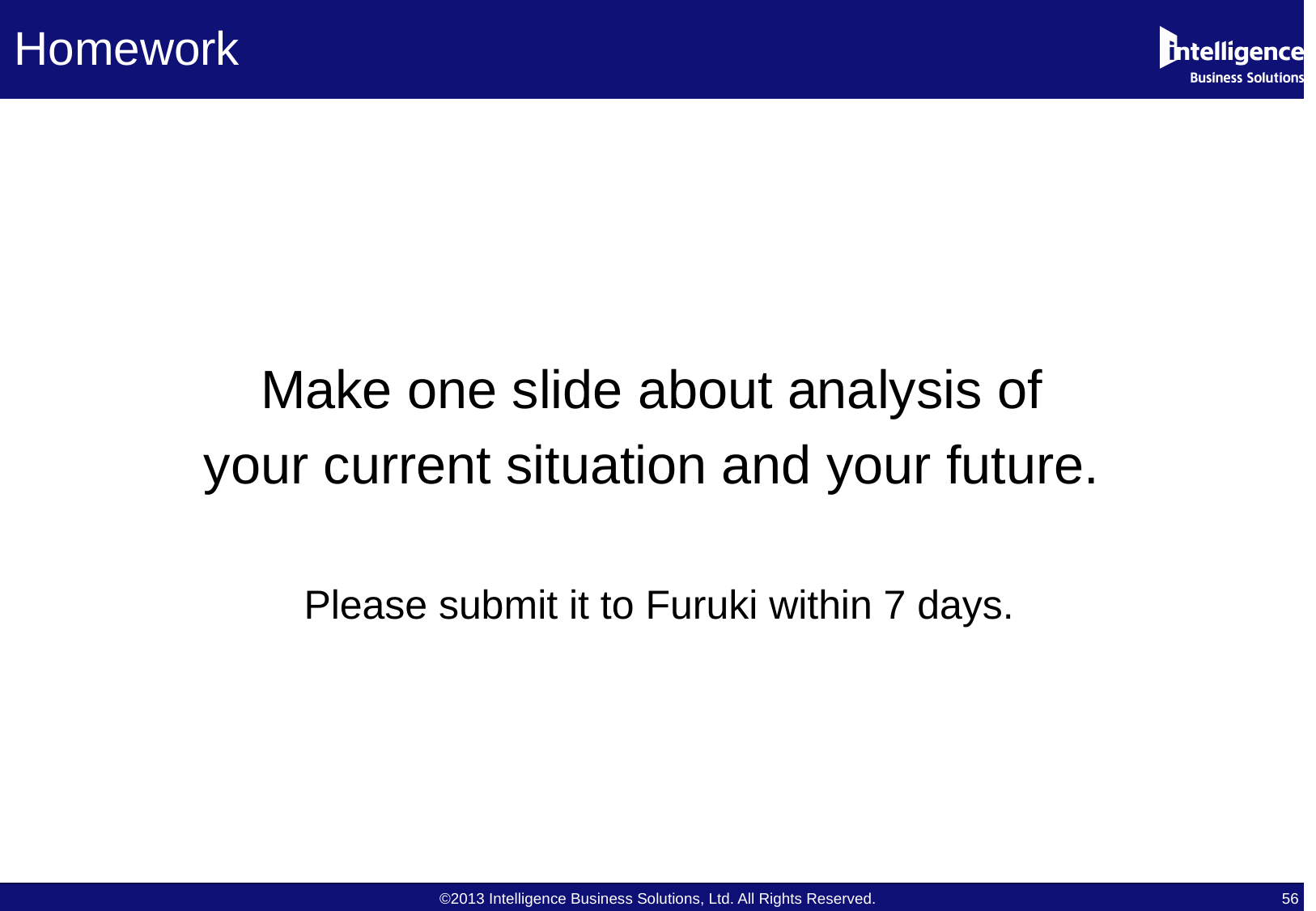

# Homework
Make one slide about analysis of
your current situation and your future.

Please submit it to Furuki within 7 days.